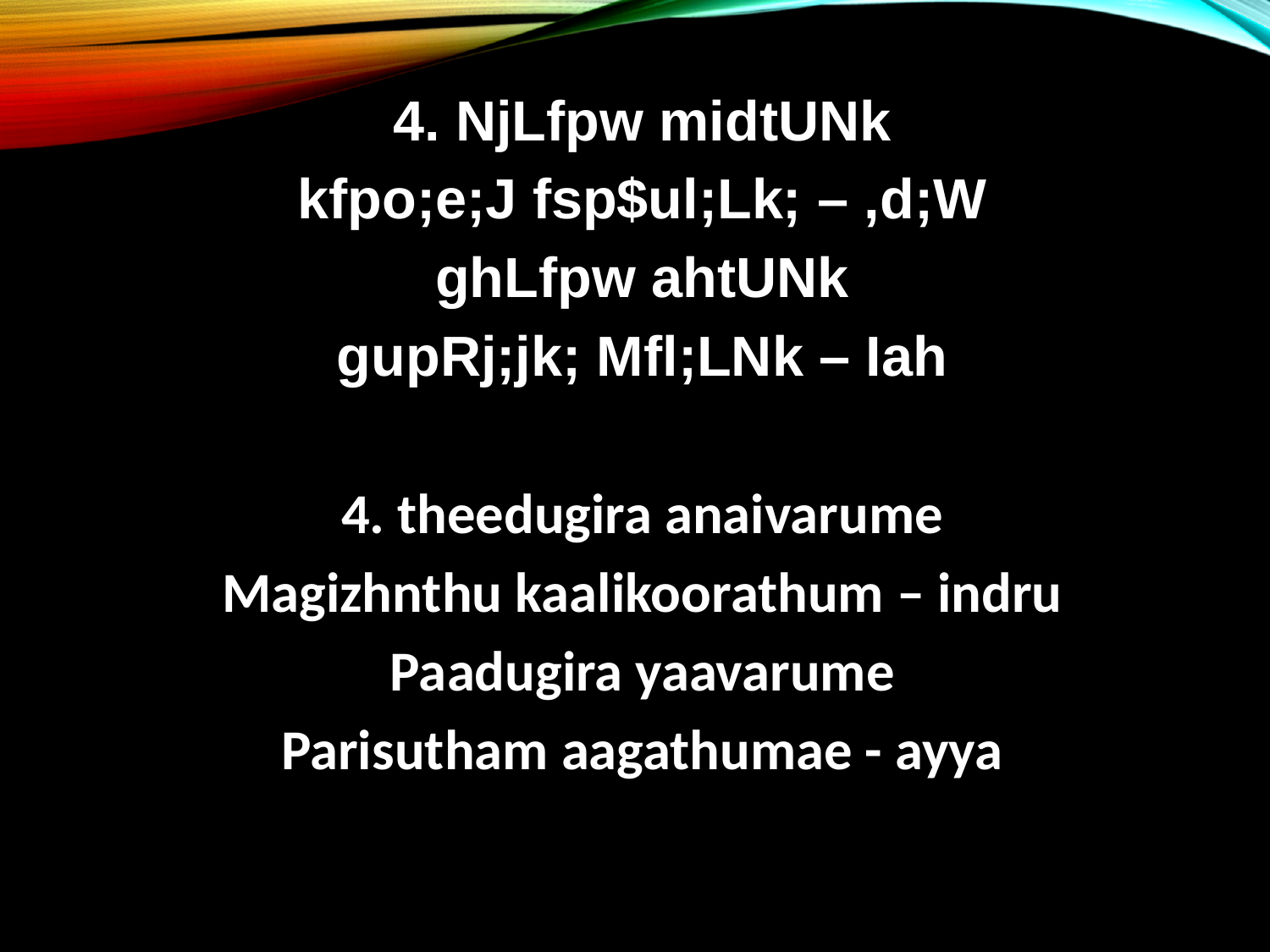

4. NjLfpw midtUNk
kfpo;e;J fsp$ul;Lk; – ,d;W
ghLfpw ahtUNk
gupRj;jk; Mfl;LNk – Iah

4. theedugira anaivarume
Magizhnthu kaalikoorathum – indru
Paadugira yaavarume
Parisutham aagathumae - ayya